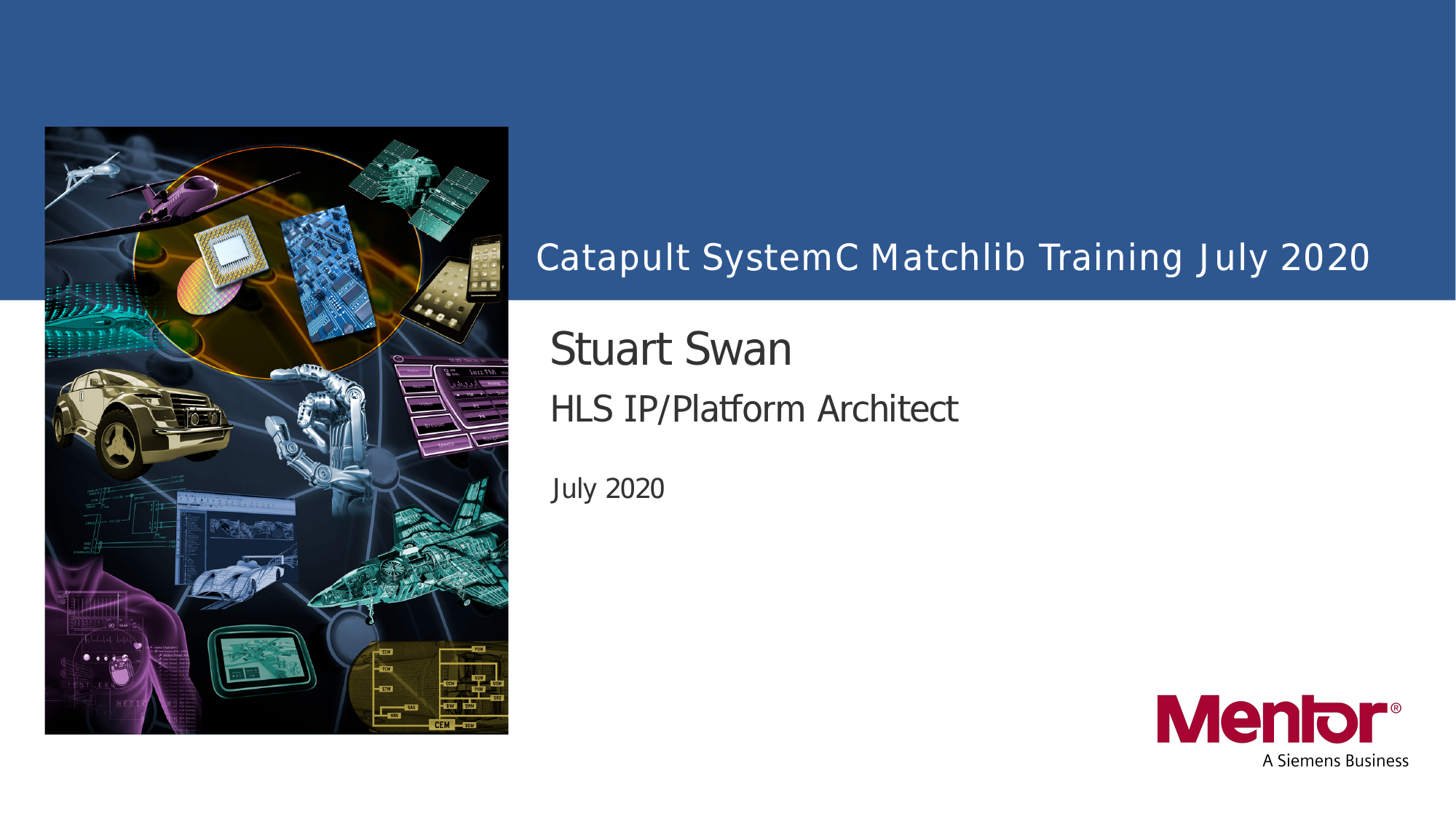

# Catapult SystemC Matchlib Training July 2020
Stuart Swan
HLS IP/Platform Architect

July 2020
Source:  Notes are in Tahoma, regular, 8 point, italic, flush left, vertically aligned from the bottom of text box.